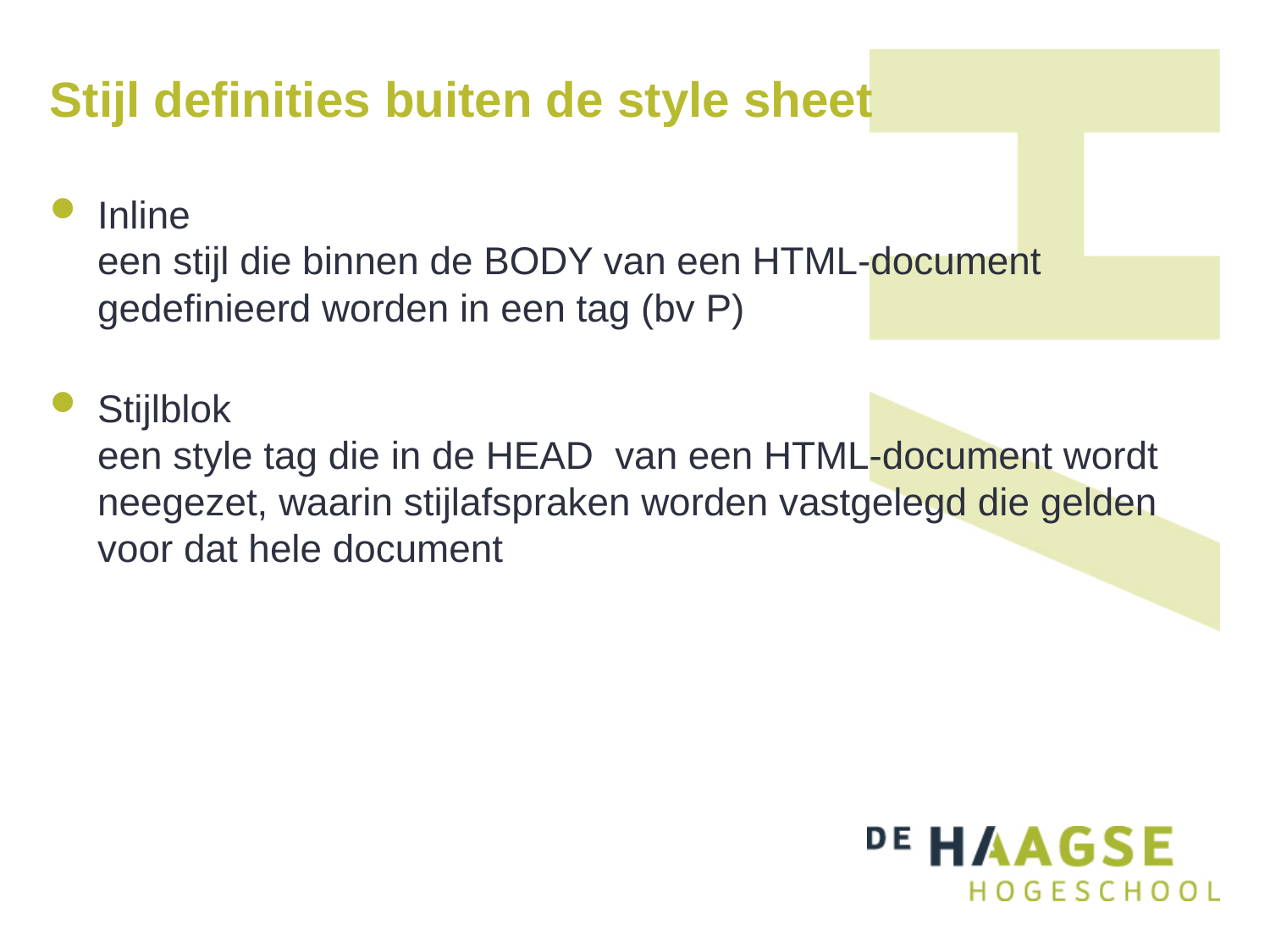

# Stijl definities buiten de style sheet
Inline
een stijl die binnen de BODY van een HTML-document gedefinieerd worden in een tag (bv P)
Stijlblok
een style tag die in de HEAD  van een HTML-document wordt neegezet, waarin stijlafspraken worden vastgelegd die gelden voor dat hele document